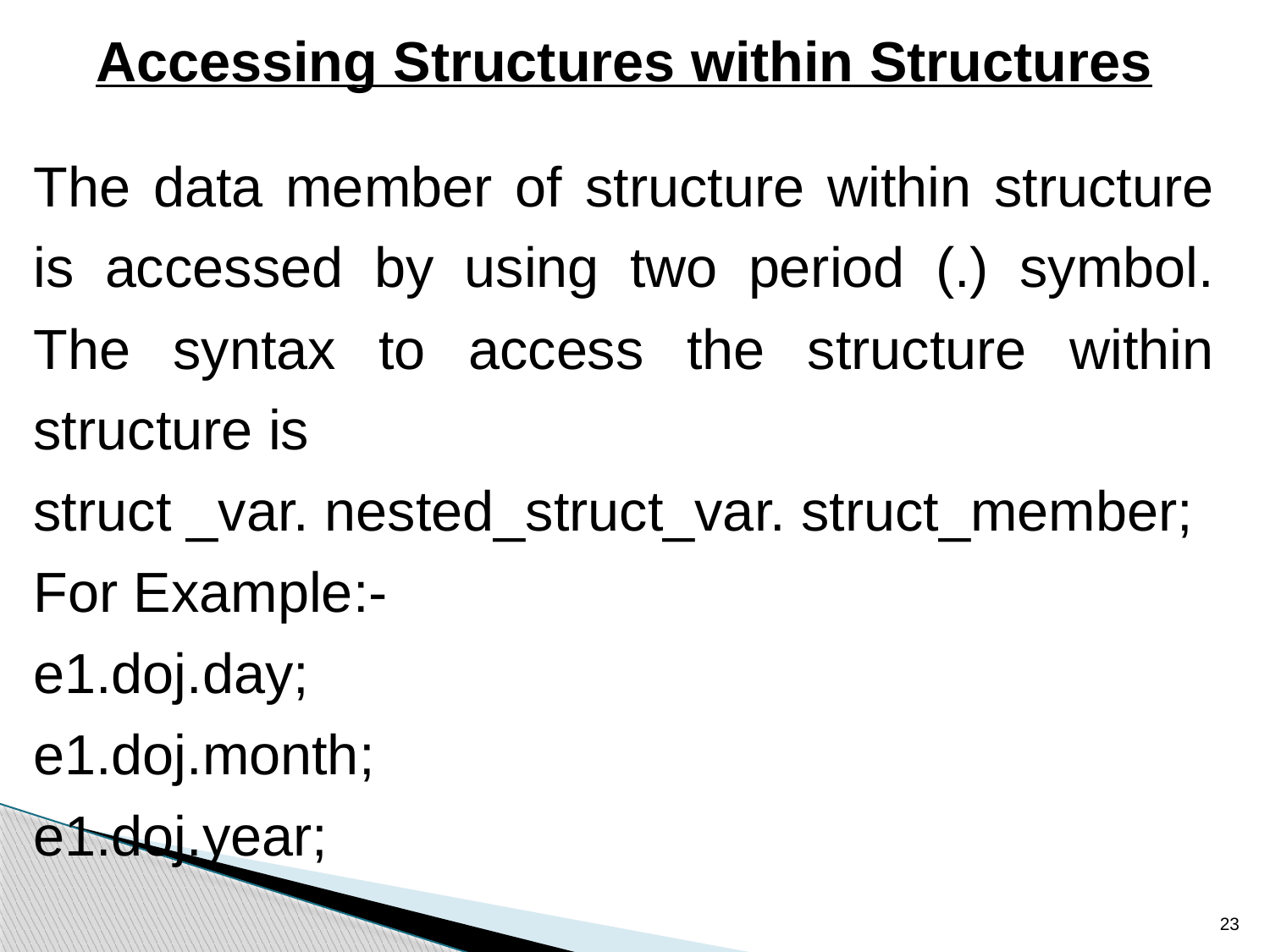

Accessing Structures within Structures

The data member of structure within structure is accessed by using two period (.) symbol. The syntax to access the structure within structure is
struct _var. nested_struct_var. struct_member;
For Example:-
e1.doj.day;
e1.doj.month;
e1.doj.year;
23